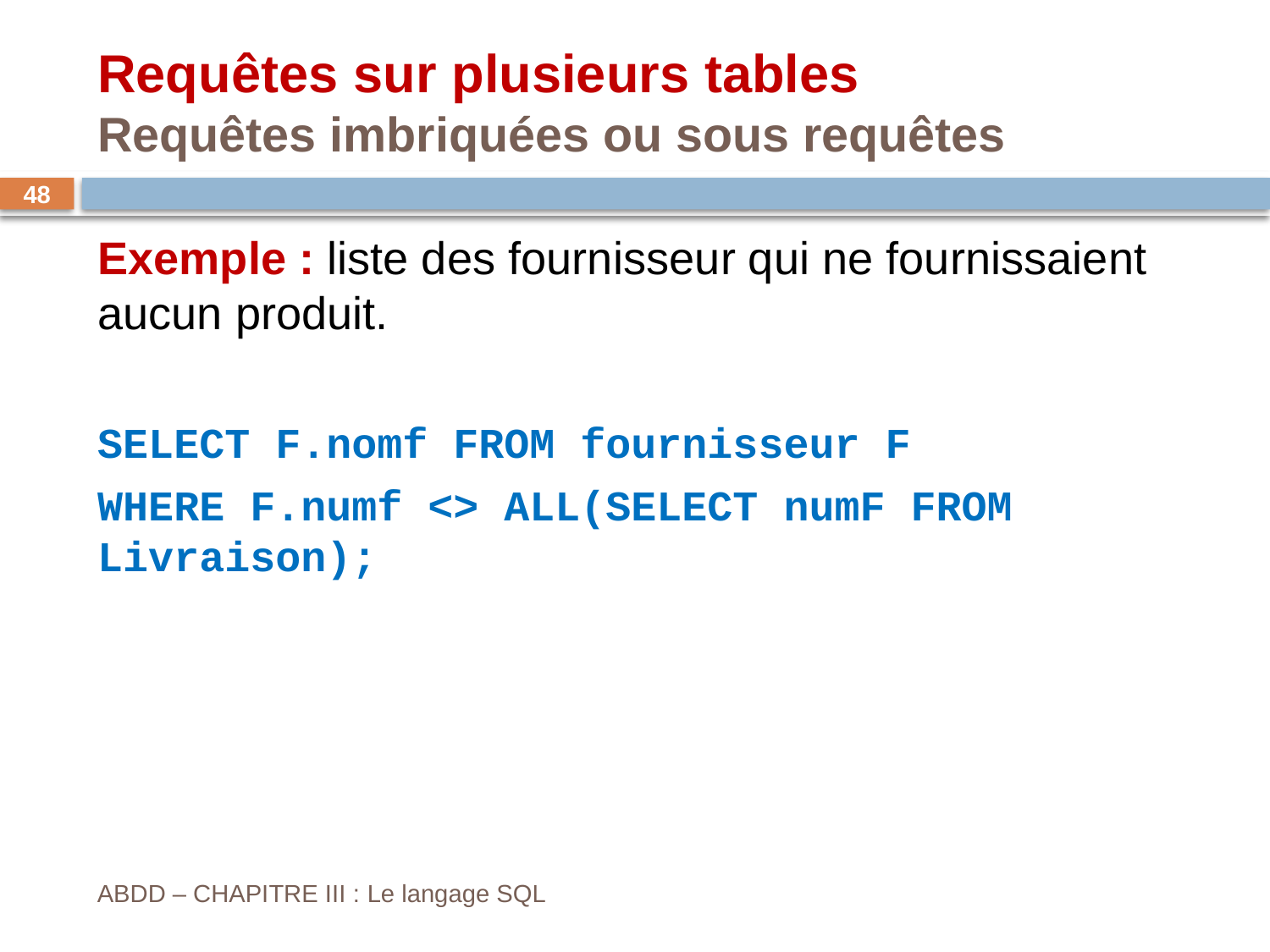

# Requêtes sur plusieurs tables Requêtes imbriquées ou sous requêtes
48
Exemple : liste des fournisseur qui ne fournissaient aucun produit.

SELECT F.nomf FROM fournisseur F
WHERE F.numf <> ALL(SELECT numF FROM Livraison);

ABDD – CHAPITRE III : Le langage SQL